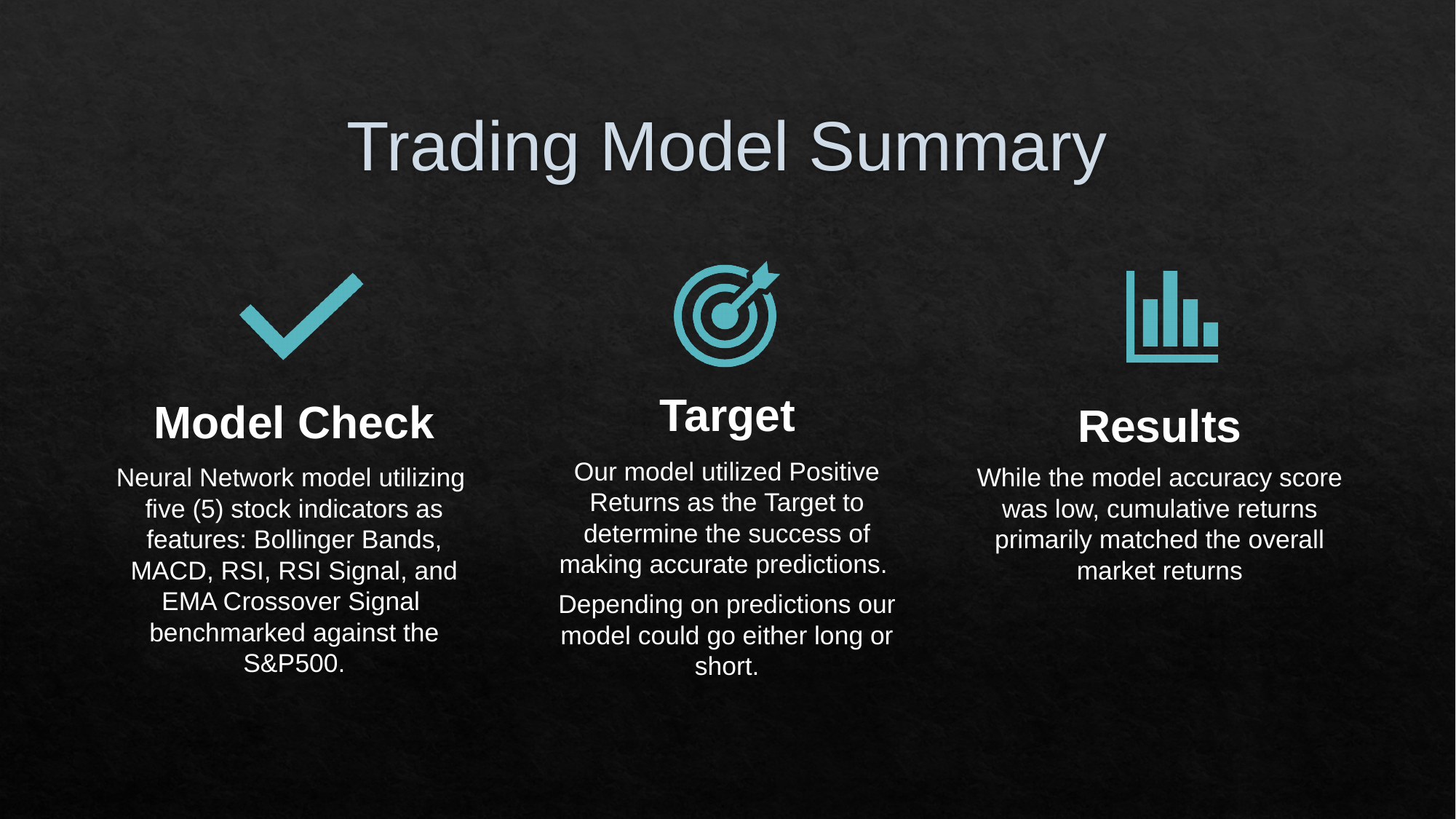

# Trading Model Summary
Model Check
Neural Network model utilizing  five (5) stock indicators as features: Bollinger Bands, MACD, RSI, RSI Signal, and EMA Crossover Signal  benchmarked against the S&P500.
Target
Our model utilized Positive Returns as the Target to determine the success of making accurate predictions.
Depending on predictions our model could go either long or short.
Results
While the model accuracy score was low, cumulative returns primarily matched the overall market returns